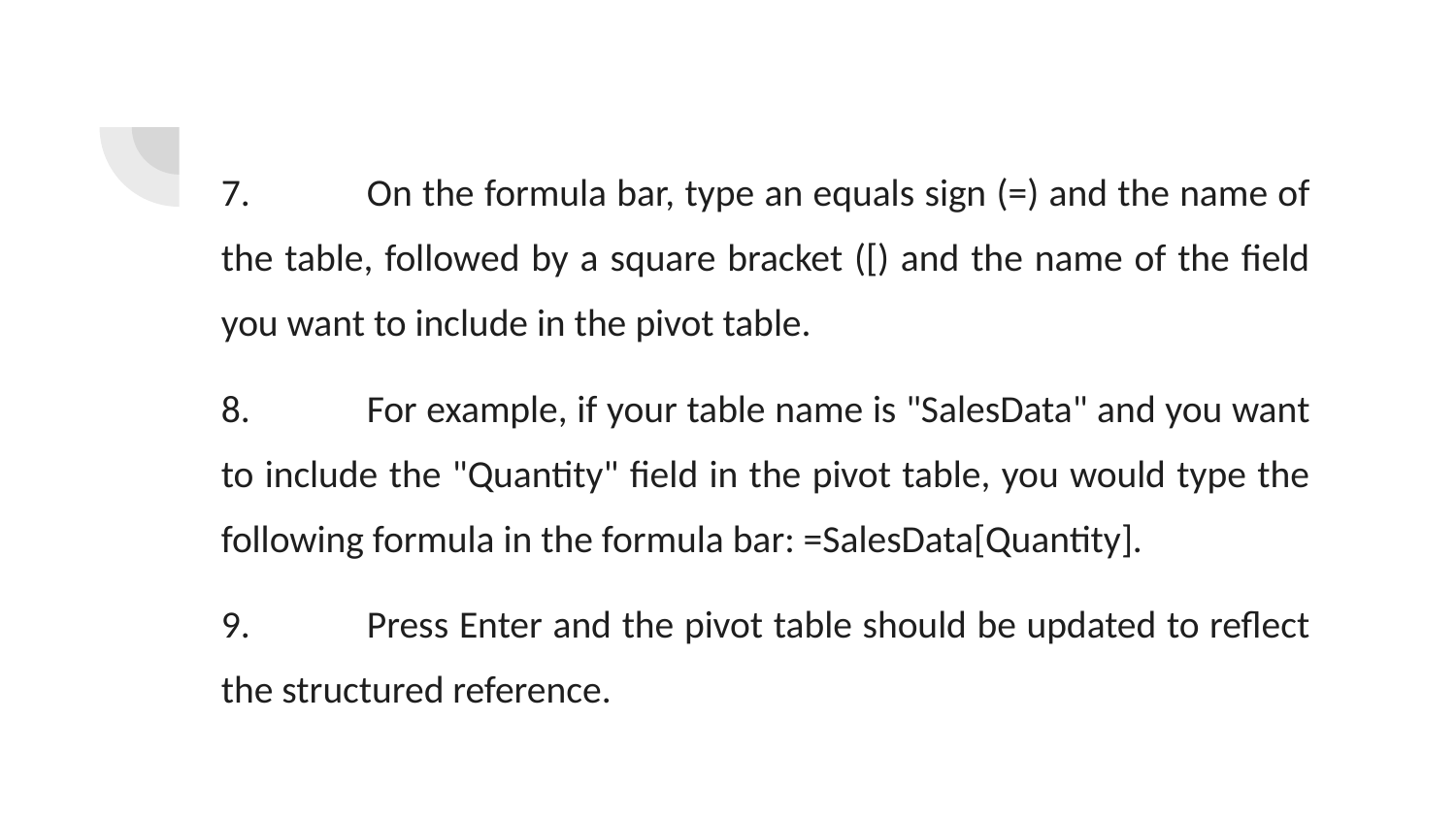

7.	On the formula bar, type an equals sign (=) and the name of the table, followed by a square bracket ([) and the name of the field you want to include in the pivot table.
8.	For example, if your table name is "SalesData" and you want to include the "Quantity" field in the pivot table, you would type the following formula in the formula bar: =SalesData[Quantity].
9.	Press Enter and the pivot table should be updated to reflect the structured reference.